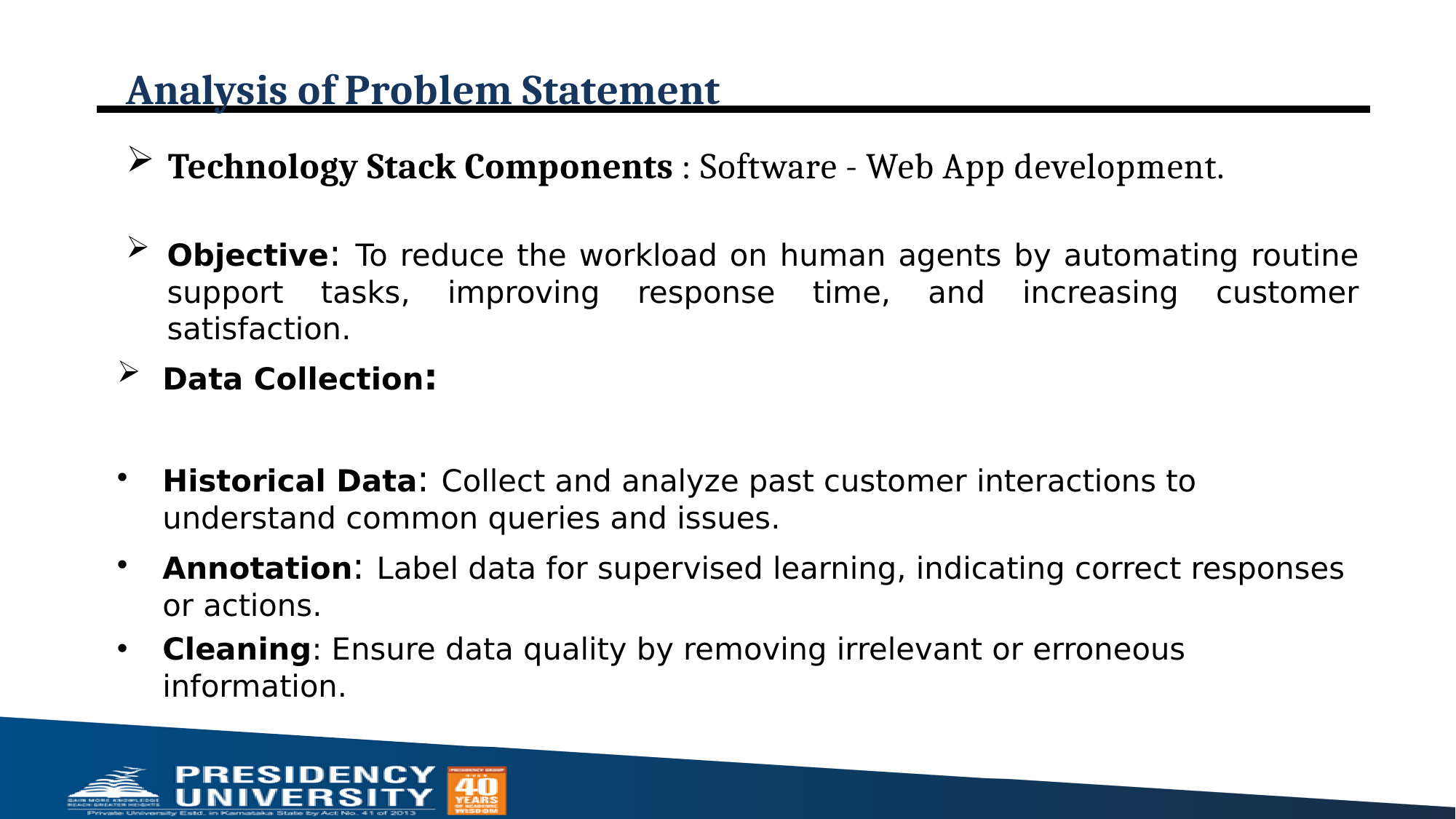

# Analysis of Problem Statement
Technology Stack Components : Software - Web App development.

Objective: To reduce the workload on human agents by automating routine support tasks, improving response time, and increasing customer satisfaction.
Data Collection:

Historical Data: Collect and analyze past customer interactions to understand common queries and issues.
Annotation: Label data for supervised learning, indicating correct responses or actions.
Cleaning: Ensure data quality by removing irrelevant or erroneous information.